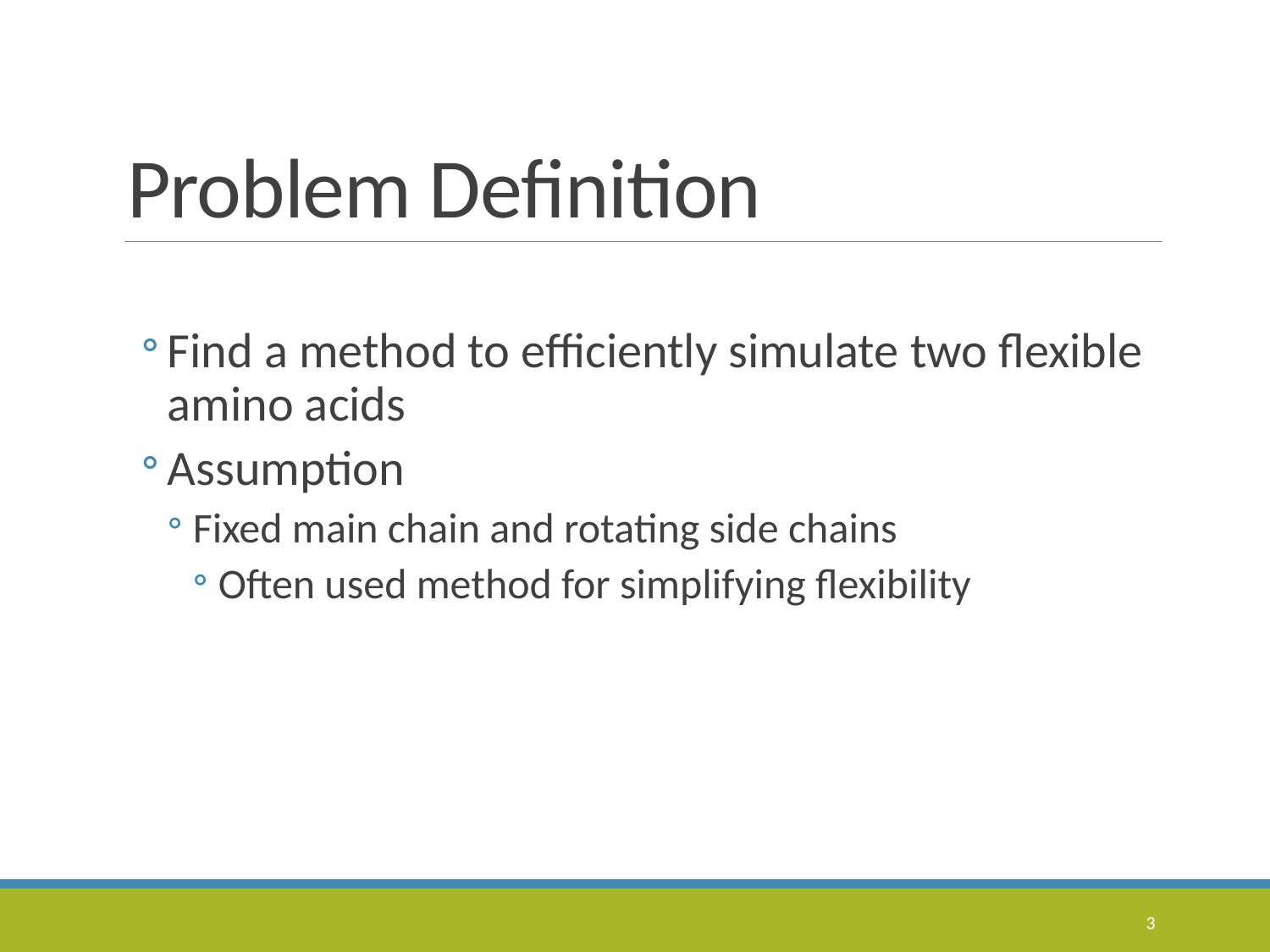

# Problem Definition

Find a method to efficiently simulate two flexible amino acids
Assumption
Fixed main chain and rotating side chains
Often used method for simplifying flexibility

3